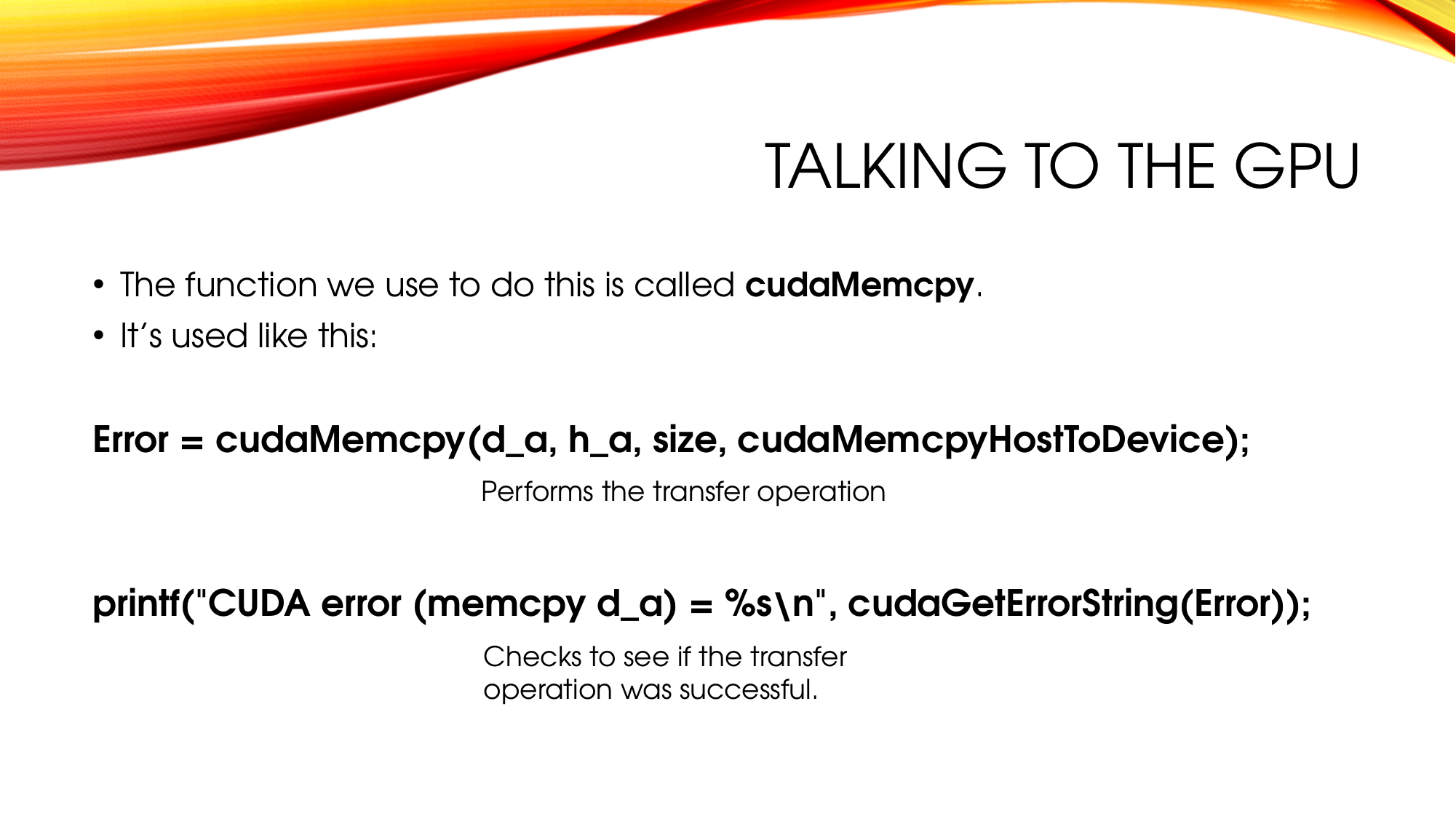

# TALKING TO THE GPU
The function we use to do this is called cudaMemcpy.
It’s used like this:

Error = cudaMemcpy(d_a, h_a, size, cudaMemcpyHostToDevice);

printf("CUDA error (memcpy d_a) = %s\n", cudaGetErrorString(Error));

Performs the transfer operation
Checks to see if the transfer operation was successful.